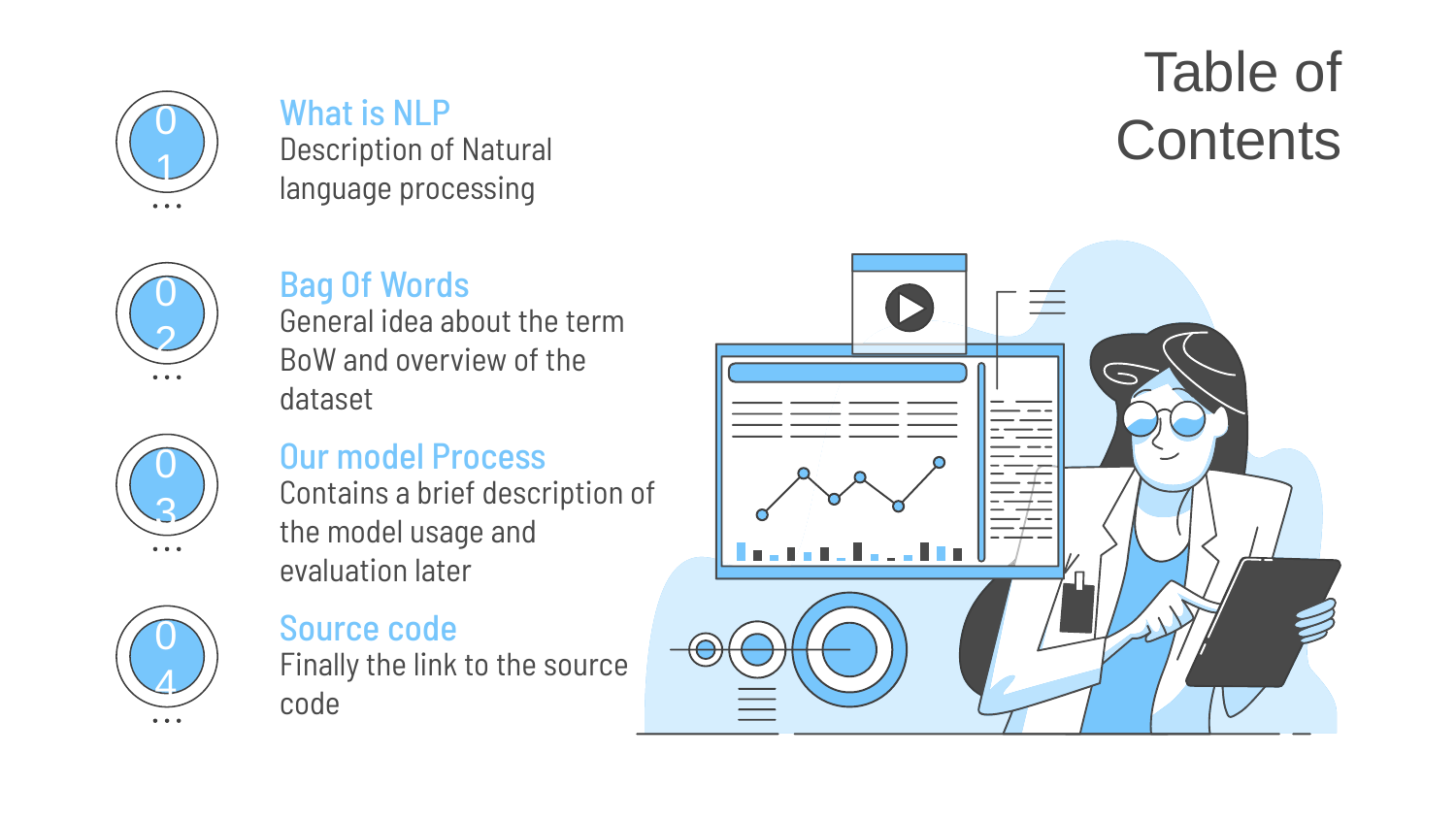

# Table of Contents
What is NLP

Description of Natural language processing
01
Bag Of Words

General idea about the term BoW and overview of the dataset
02
Our model Process

Contains a brief description of the model usage and evaluation later
03
Source code

Finally the link to the source code
04